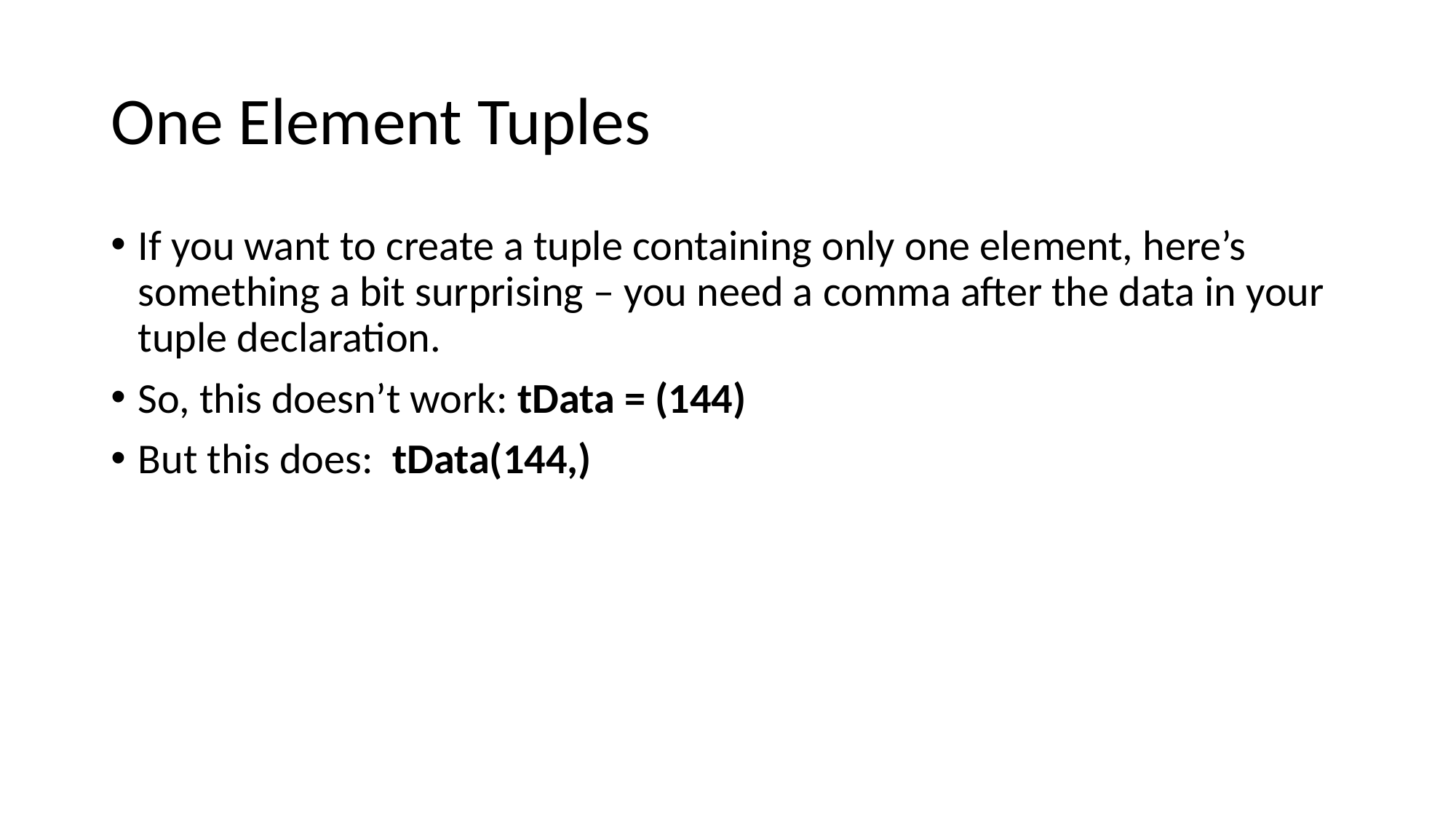

# One Element Tuples
If you want to create a tuple containing only one element, here’s something a bit surprising – you need a comma after the data in your tuple declaration.
So, this doesn’t work: tData = (144)
But this does:  tData(144,)